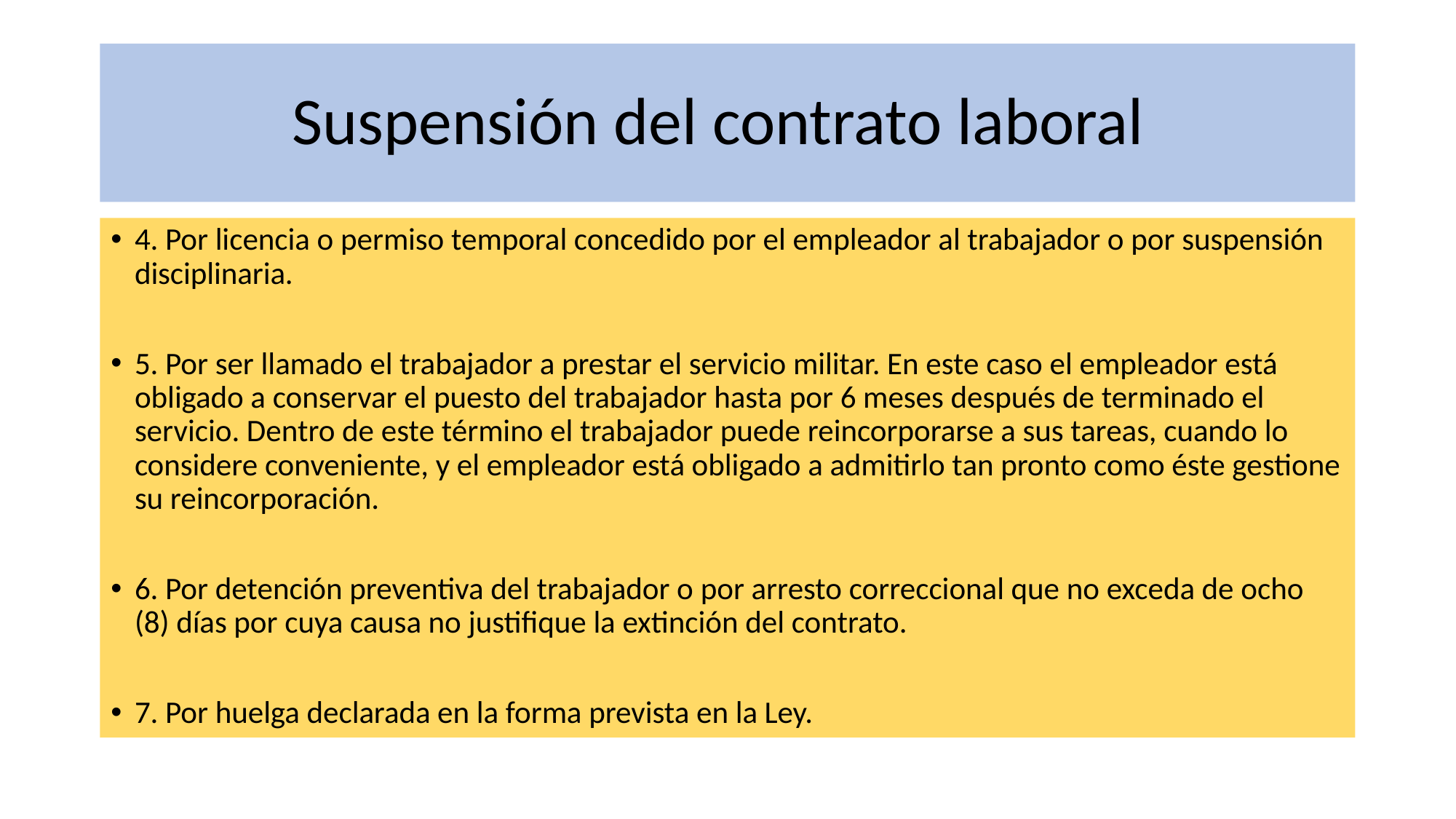

# Suspensión del contrato laboral
4. Por licencia o permiso temporal concedido por el empleador al trabajador o por suspensión disciplinaria.

5. Por ser llamado el trabajador a prestar el servicio militar. En este caso el empleador está obligado a conservar el puesto del trabajador hasta por 6 meses después de terminado el servicio. Dentro de este término el trabajador puede reincorporarse a sus tareas, cuando lo considere conveniente, y el empleador está obligado a admitirlo tan pronto como éste gestione su reincorporación.

6. Por detención preventiva del trabajador o por arresto correccional que no exceda de ocho (8) días por cuya causa no justifique la extinción del contrato.

7. Por huelga declarada en la forma prevista en la Ley.